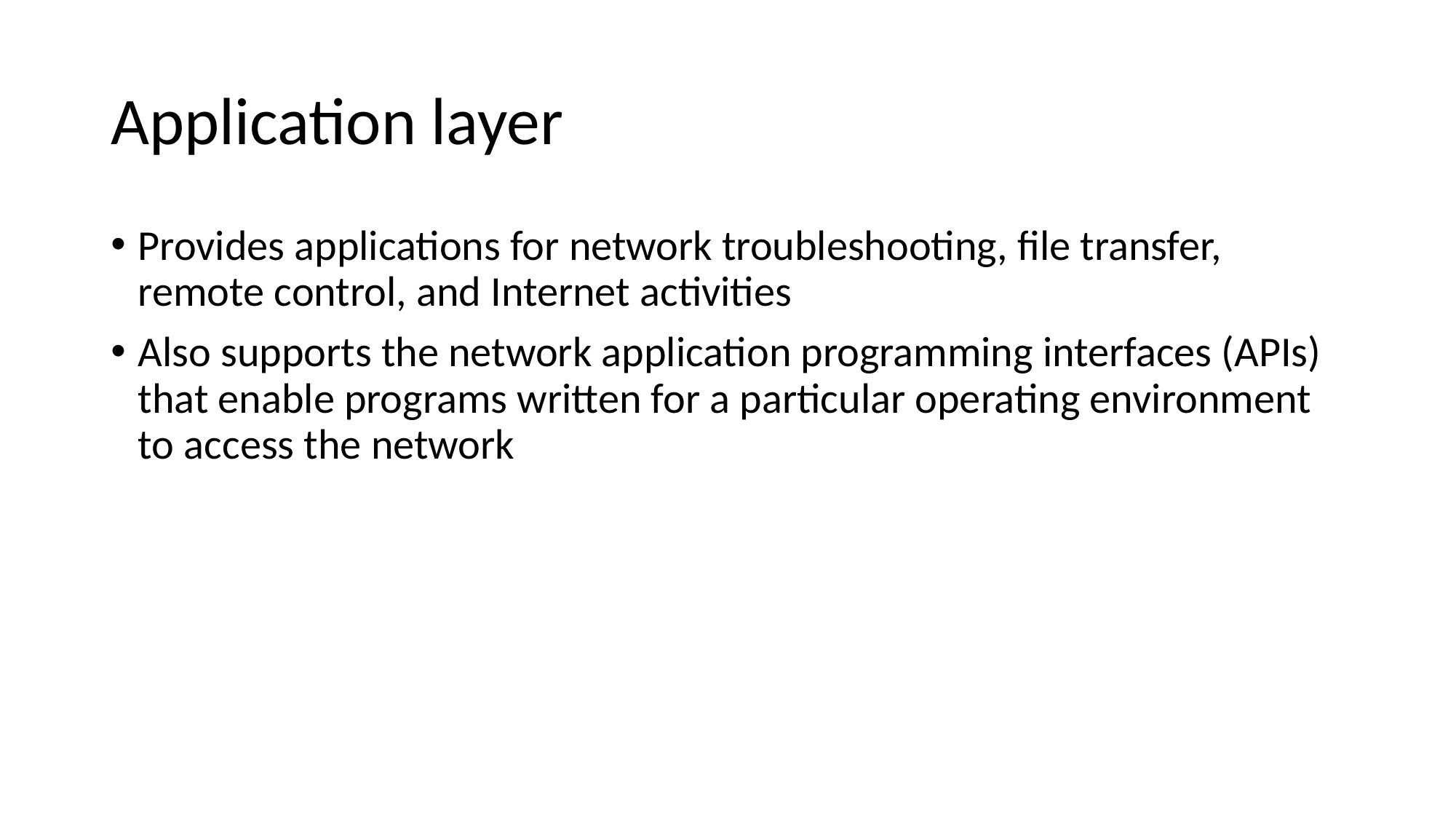

# Application layer
Provides applications for network troubleshooting, file transfer, remote control, and Internet activities
Also supports the network application programming interfaces (APIs) that enable programs written for a particular operating environment to access the network